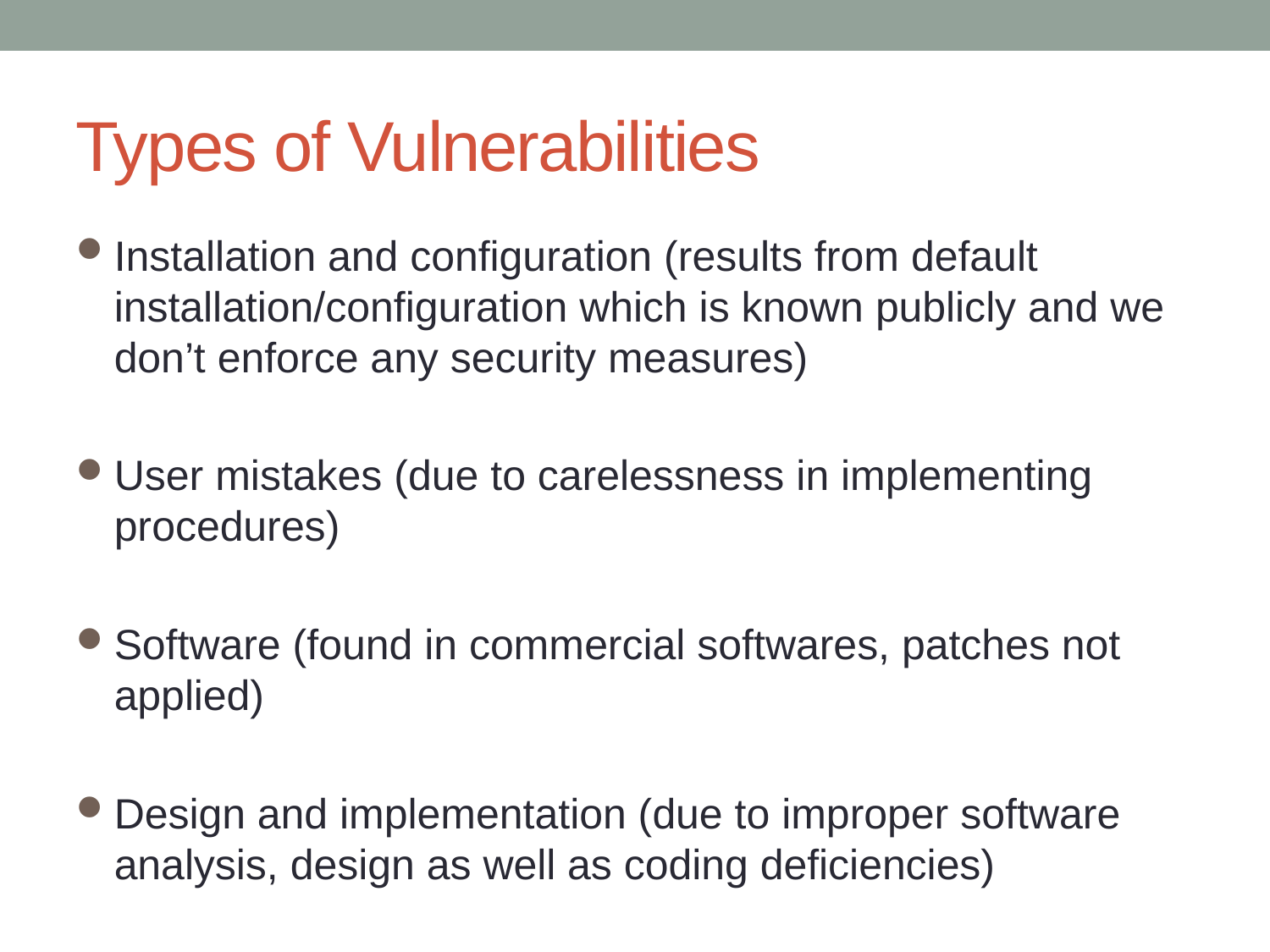

Types of Vulnerabilities
Installation and configuration (results from default installation/configuration which is known publicly and we don’t enforce any security measures)

User mistakes (due to carelessness in implementing procedures)

Software (found in commercial softwares, patches not applied)

Design and implementation (due to improper software analysis, design as well as coding deficiencies)